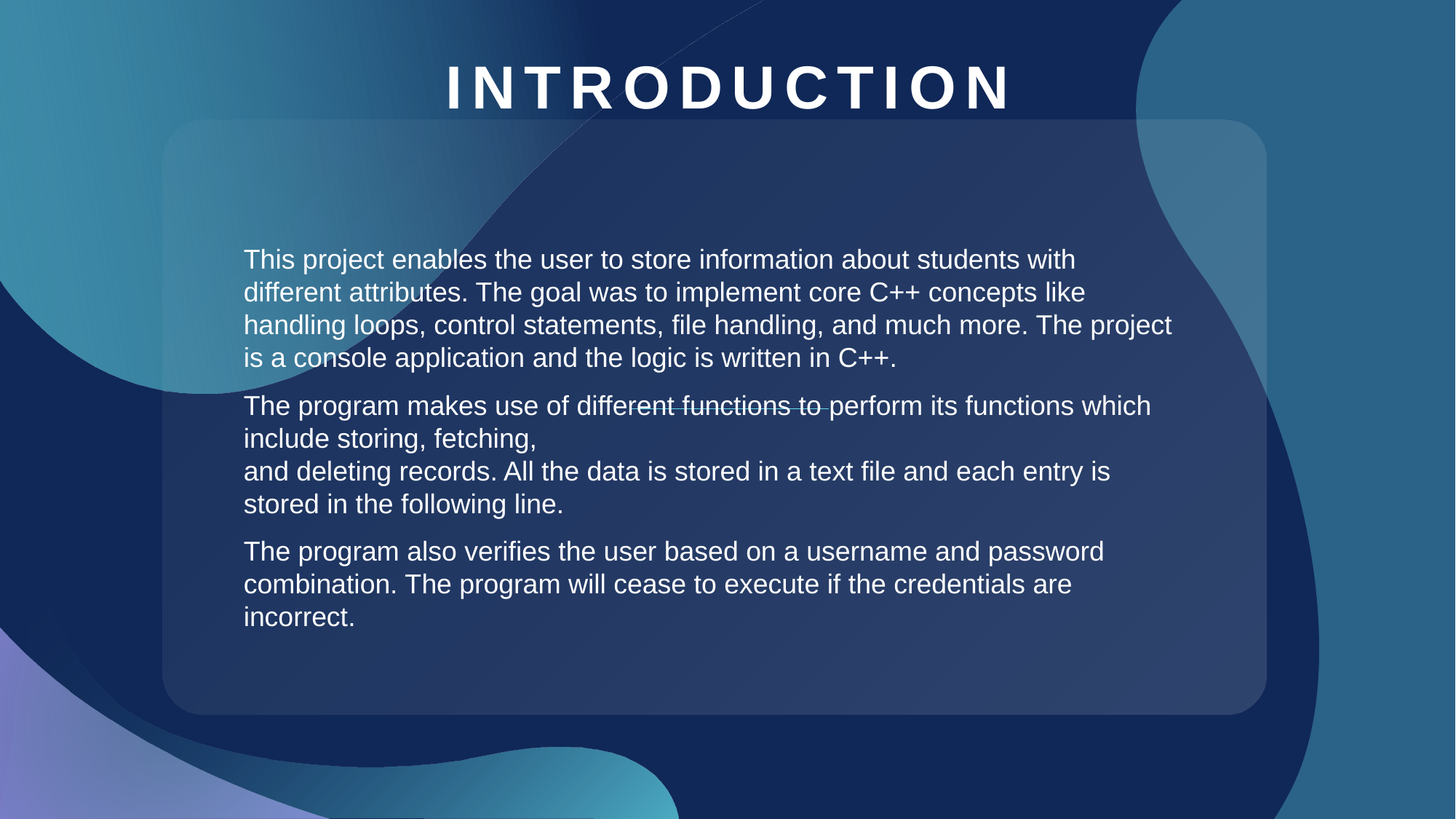

# INTRODUCTION
This project enables the user to store information about students with different attributes. The goal was to implement core C++ concepts like handling loops, control statements, file handling, and much more. The project is a console application and the logic is written in C++.
The program makes use of different functions to perform its functions which include storing, fetching,
and deleting records. All the data is stored in a text file and each entry is stored in the following line.
The program also verifies the user based on a username and password combination. The program will cease to execute if the credentials are incorrect.